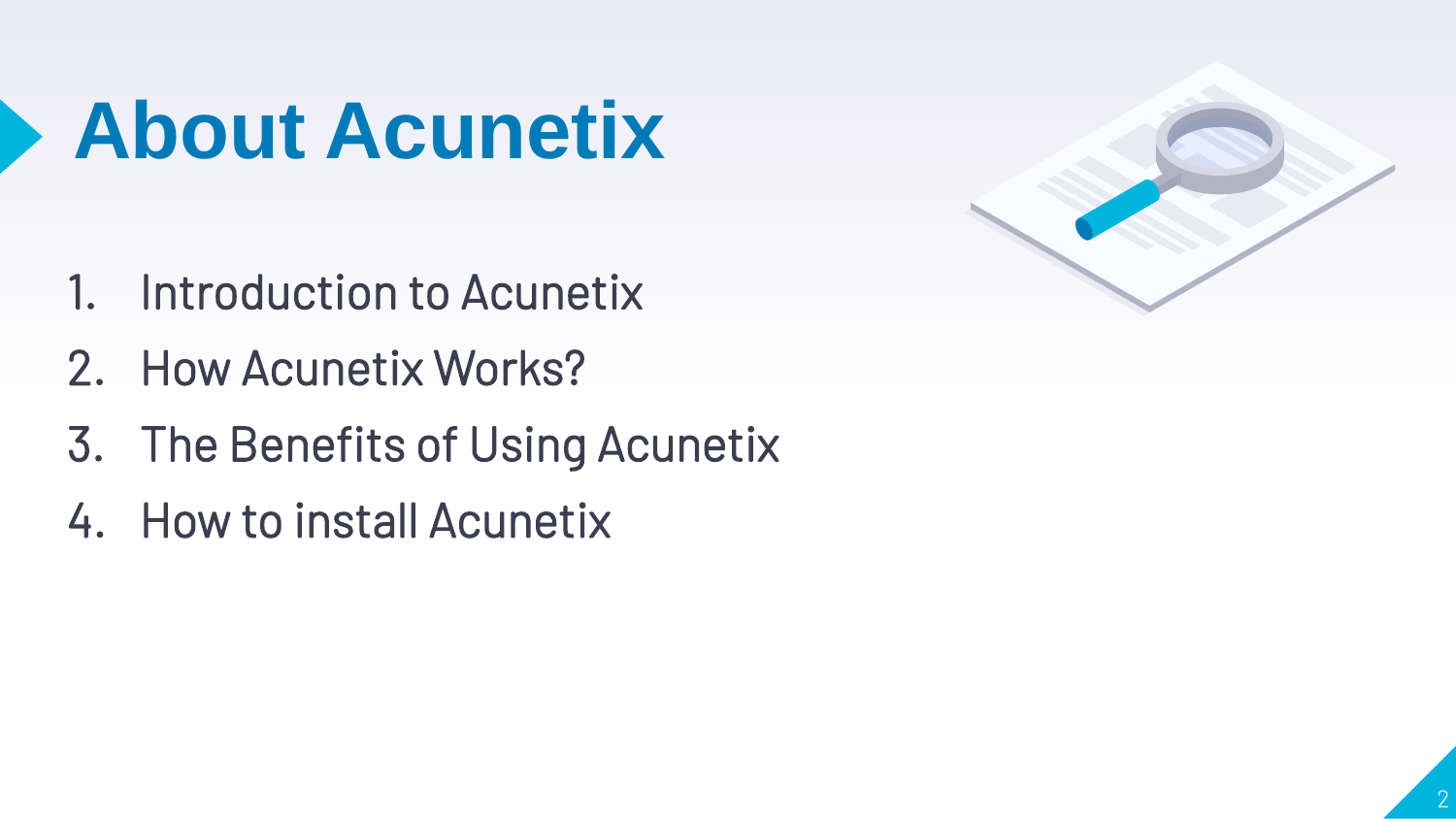

# About Acunetix
Introduction to Acunetix
How Acunetix Works?
The Benefits of Using Acunetix
How to install Acunetix
2